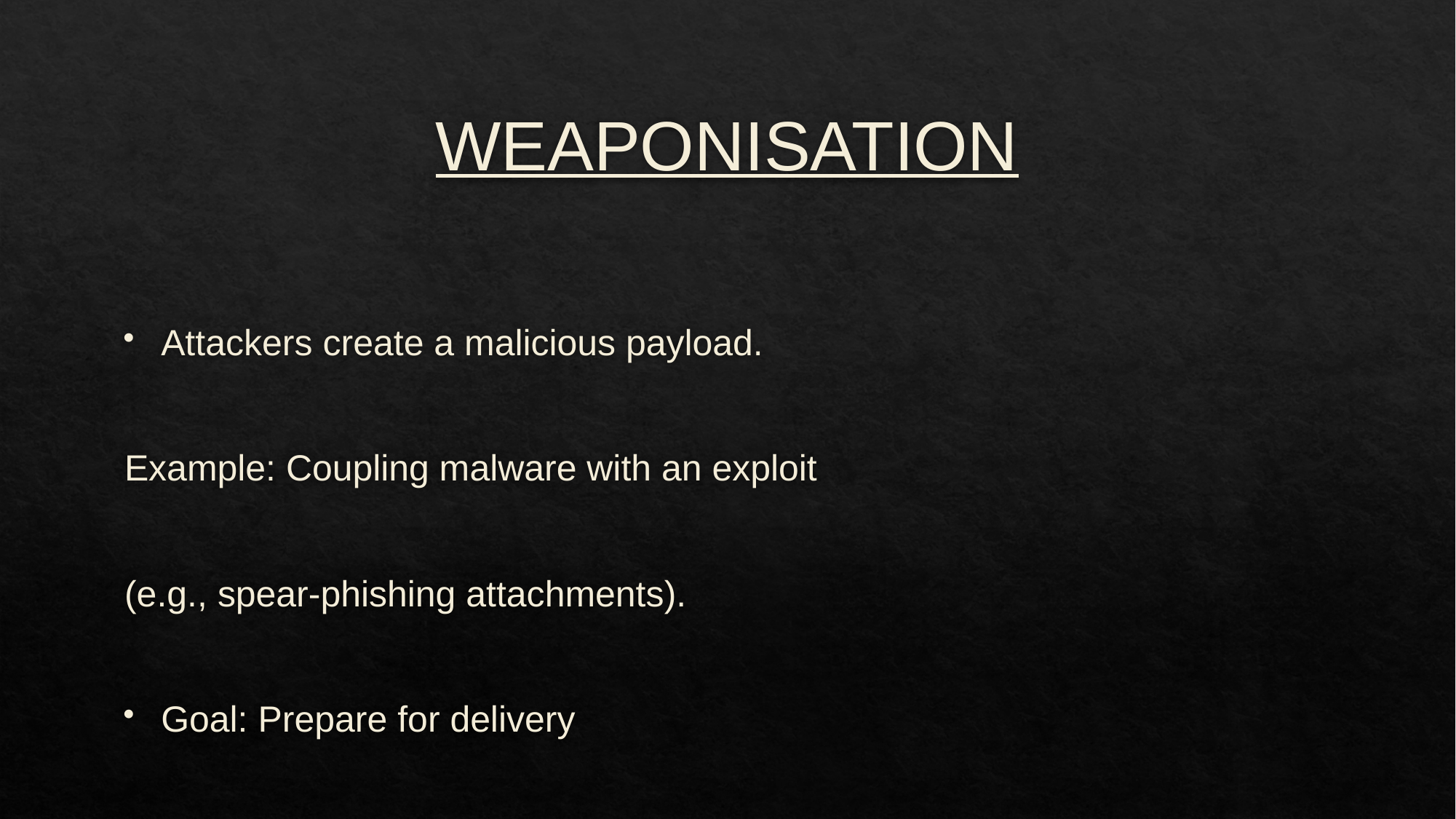

# WEAPONISATION
Attackers create a malicious payload.
Example: Coupling malware with an exploit
(e.g., spear-phishing attachments).
Goal: Prepare for delivery